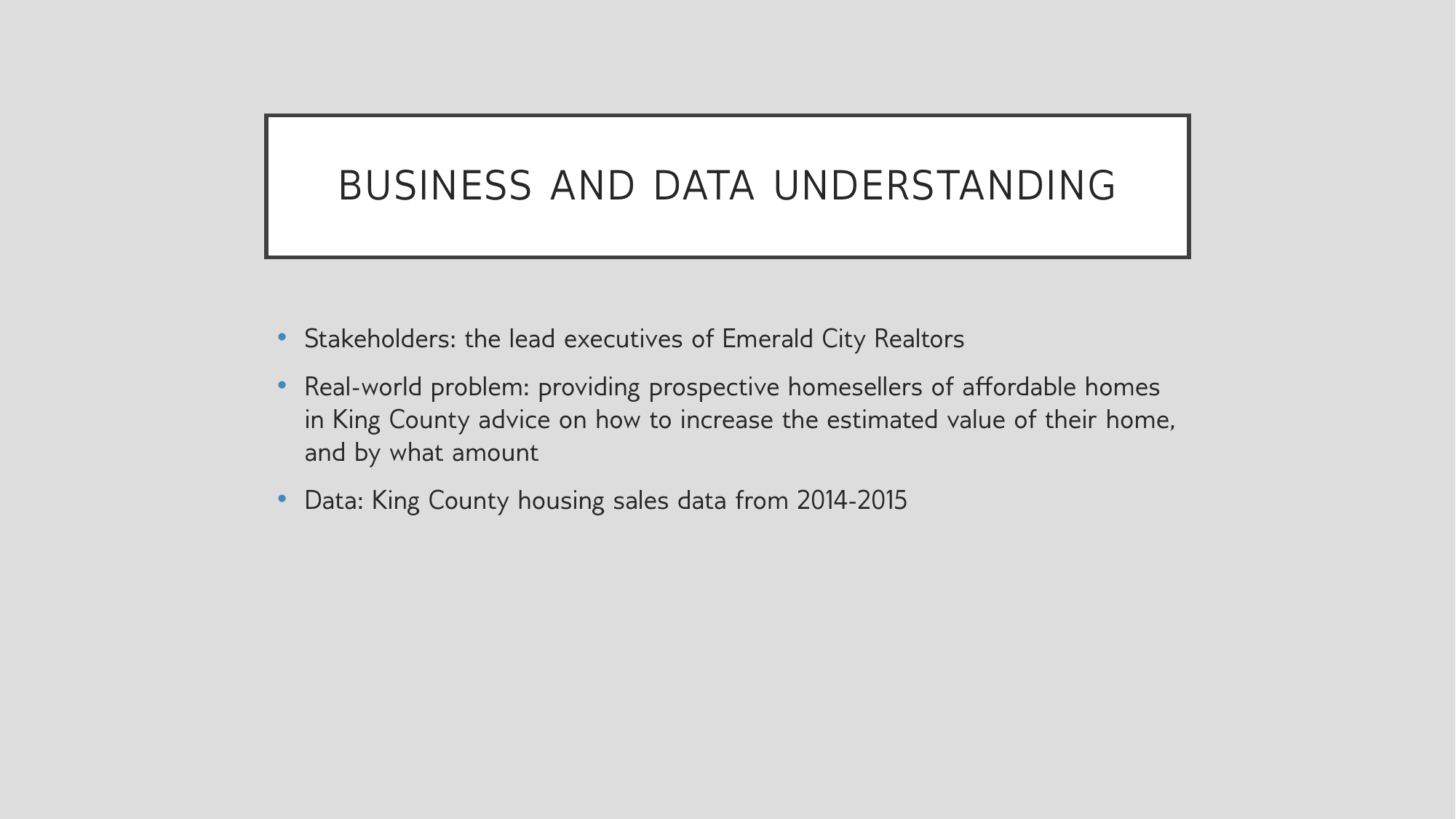

# Business and Data Understanding
Stakeholders: the lead executives of Emerald City Realtors
Real-world problem: providing prospective homesellers of affordable homes in King County advice on how to increase the estimated value of their home, and by what amount
Data: King County housing sales data from 2014-2015